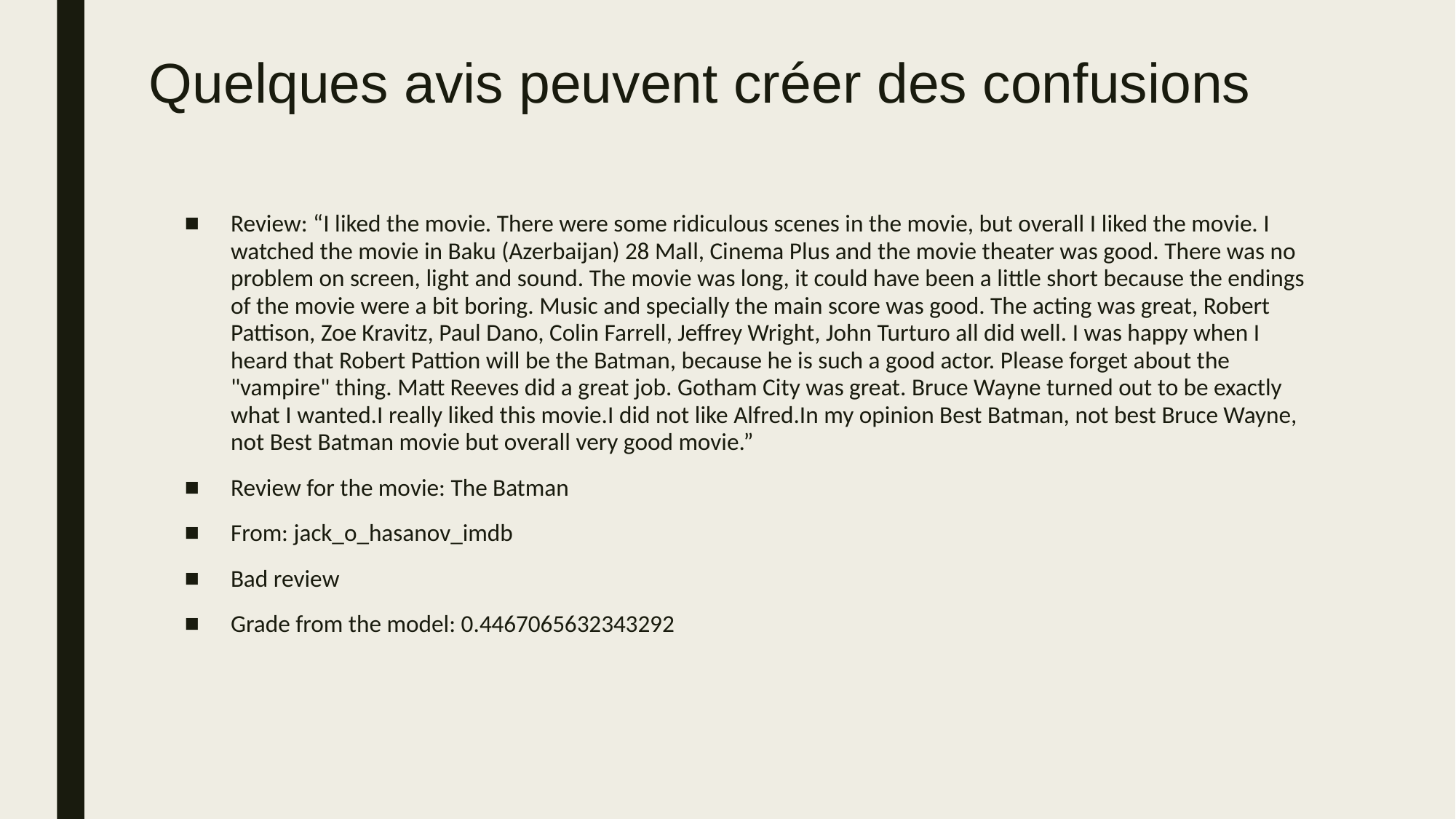

# Quelques avis peuvent créer des confusions
Review: “I liked the movie. There were some ridiculous scenes in the movie, but overall I liked the movie. I watched the movie in Baku (Azerbaijan) 28 Mall, Cinema Plus and the movie theater was good. There was no problem on screen, light and sound. The movie was long, it could have been a little short because the endings of the movie were a bit boring. Music and specially the main score was good. The acting was great, Robert Pattison, Zoe Kravitz, Paul Dano, Colin Farrell, Jeffrey Wright, John Turturo all did well. I was happy when I heard that Robert Pattion will be the Batman, because he is such a good actor. Please forget about the "vampire" thing. Matt Reeves did a great job. Gotham City was great. Bruce Wayne turned out to be exactly what I wanted.I really liked this movie.I did not like Alfred.In my opinion Best Batman, not best Bruce Wayne, not Best Batman movie but overall very good movie.”
Review for the movie: The Batman
From: jack_o_hasanov_imdb
Bad review
Grade from the model: 0.4467065632343292